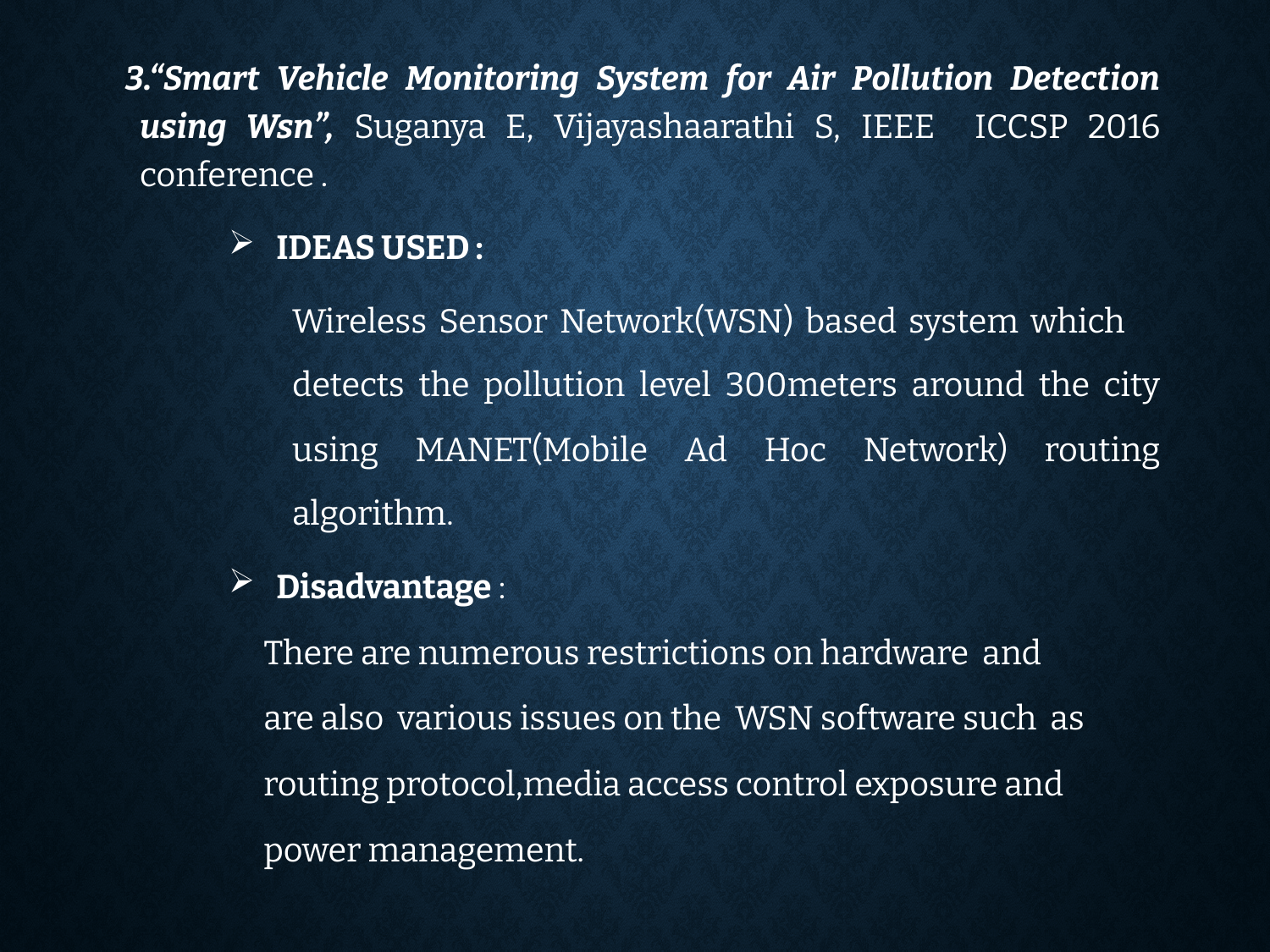

3.“Smart Vehicle Monitoring System for Air Pollution Detection using Wsn”, Suganya E, Vijayashaarathi S, IEEE  ICCSP 2016 conference .
IDEAS USED :
Wireless Sensor Network(WSN) based system which    detects the pollution level 300meters around the city using MANET(Mobile Ad Hoc Network) routing algorithm.
Disadvantage :
                       There are numerous restrictions on hardware  and
                       are also  various issues on the  WSN software such  as
                       routing protocol,media access control exposure and
                       power management.